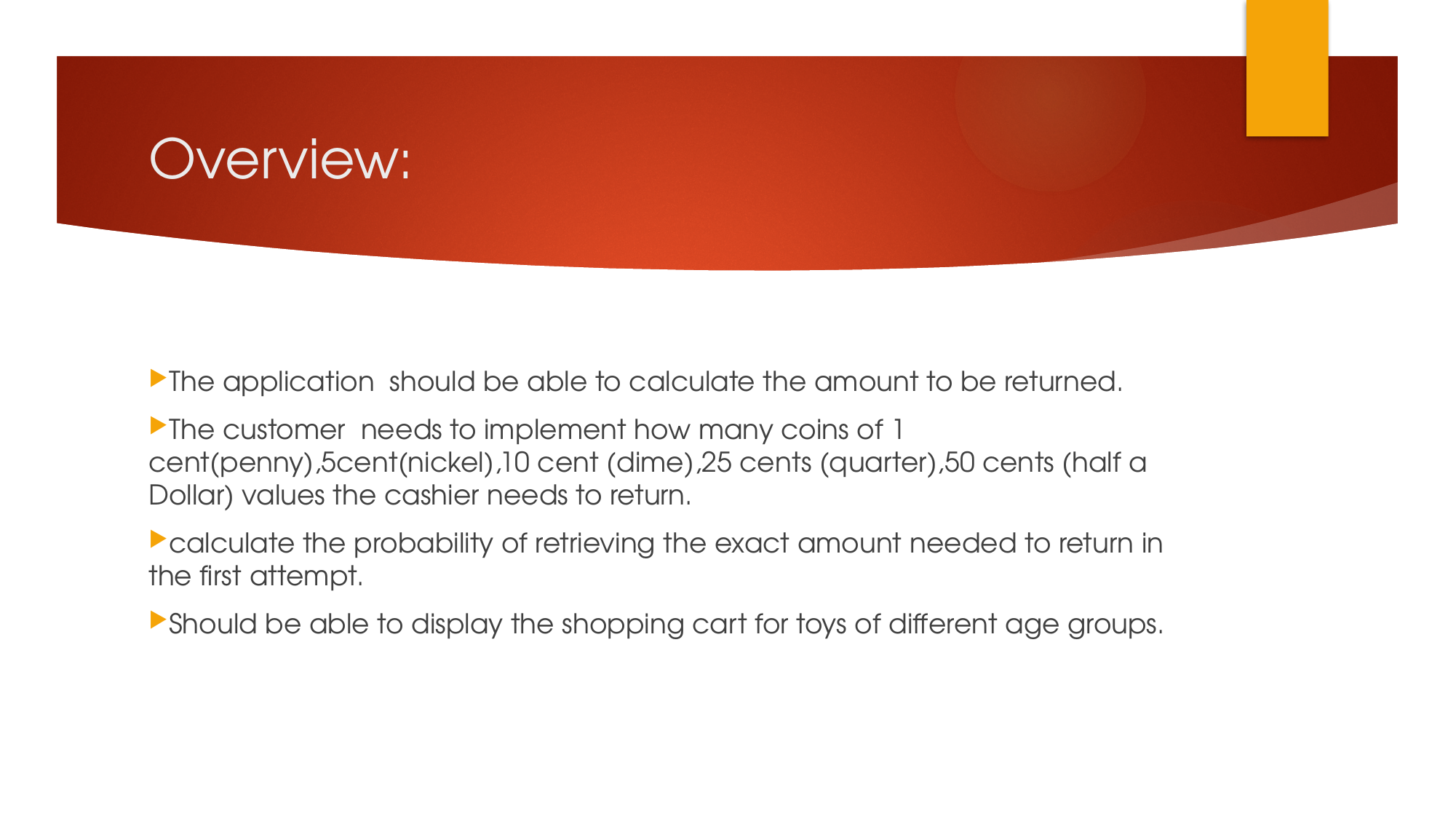

# Overview:

The application  should be able to calculate the amount to be returned.
The customer  needs to implement how many coins of 1 cent(penny),5cent(nickel),10 cent (dime),25 cents (quarter),50 cents (half a Dollar) values the cashier needs to return.
calculate the probability of retrieving the exact amount needed to return in the first attempt.
Should be able to display the shopping cart for toys of different age groups.